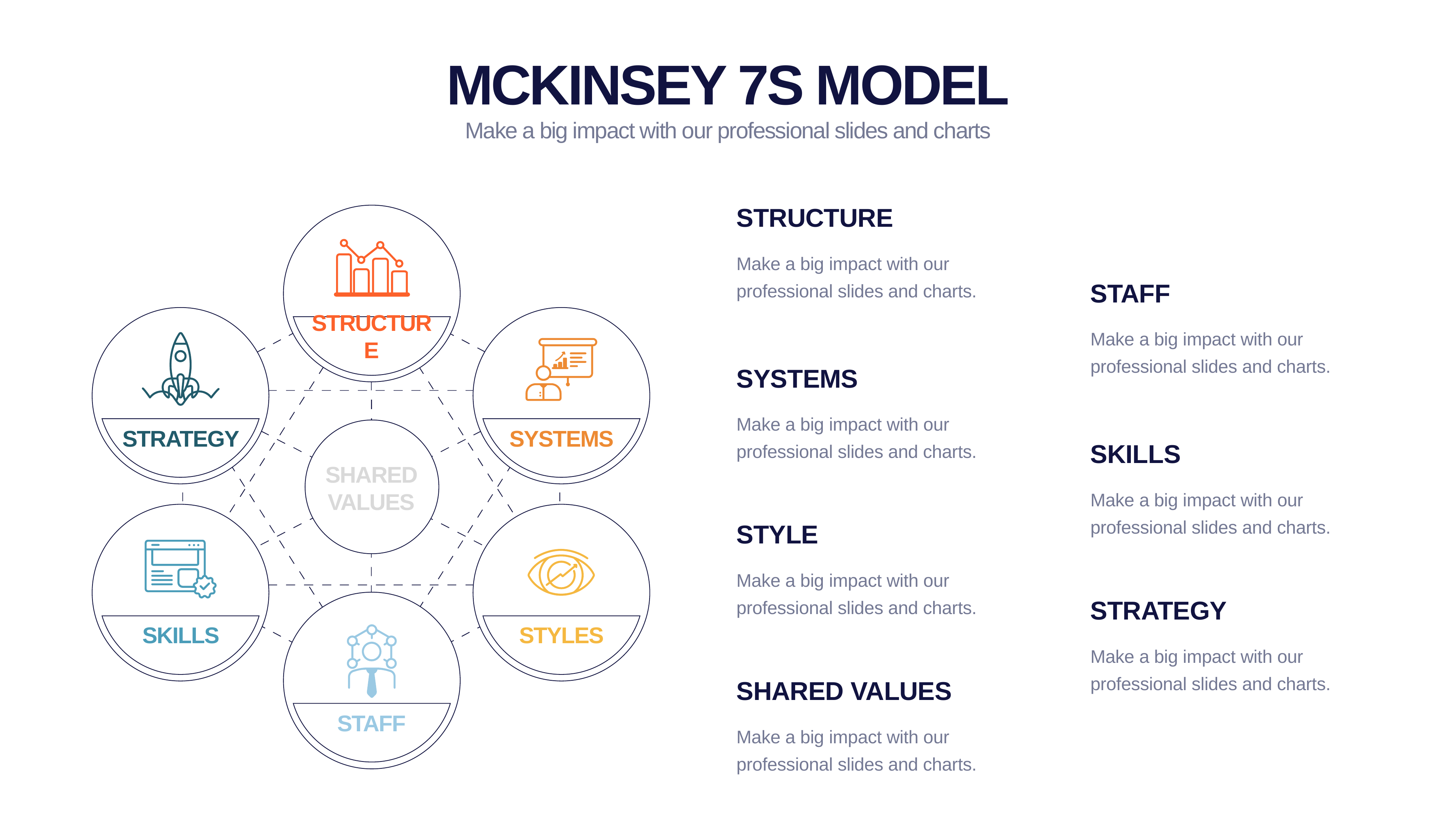

MCKINSEY 7S MODEL
Make a big impact with our professional slides and charts
STRUCTURE

Make a big impact with our professional slides and charts.
STAFF

STRUCTURE
Make a big impact with our professional slides and charts.

SYSTEMS
Make a big impact with our professional slides and charts.

STRATEGY
SYSTEMS
SKILLS
SHARED VALUES
Make a big impact with our professional slides and charts.

STYLE

Make a big impact with our professional slides and charts.
STRATEGY

SKILLS
STYLES

Make a big impact with our professional slides and charts.
SHARED VALUES

STAFF
Make a big impact with our professional slides and charts.